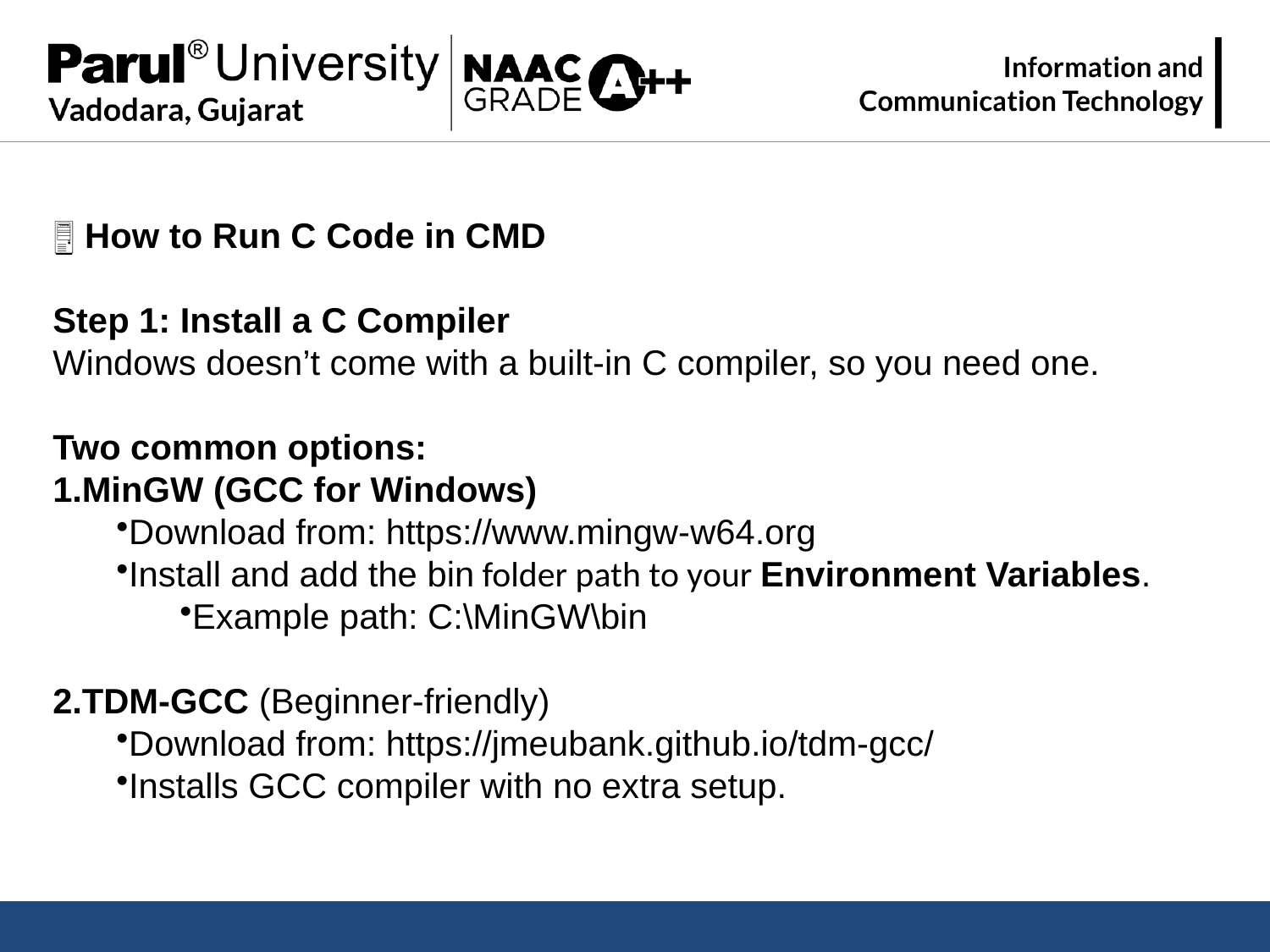

🖥 How to Run C Code in CMD

Step 1: Install a C Compiler
Windows doesn’t come with a built-in C compiler, so you need one.

Two common options:
MinGW (GCC for Windows)
Download from: https://www.mingw-w64.org
Install and add the bin folder path to your Environment Variables.
Example path: C:\MinGW\bin

TDM-GCC (Beginner-friendly)
Download from: https://jmeubank.github.io/tdm-gcc/
Installs GCC compiler with no extra setup.